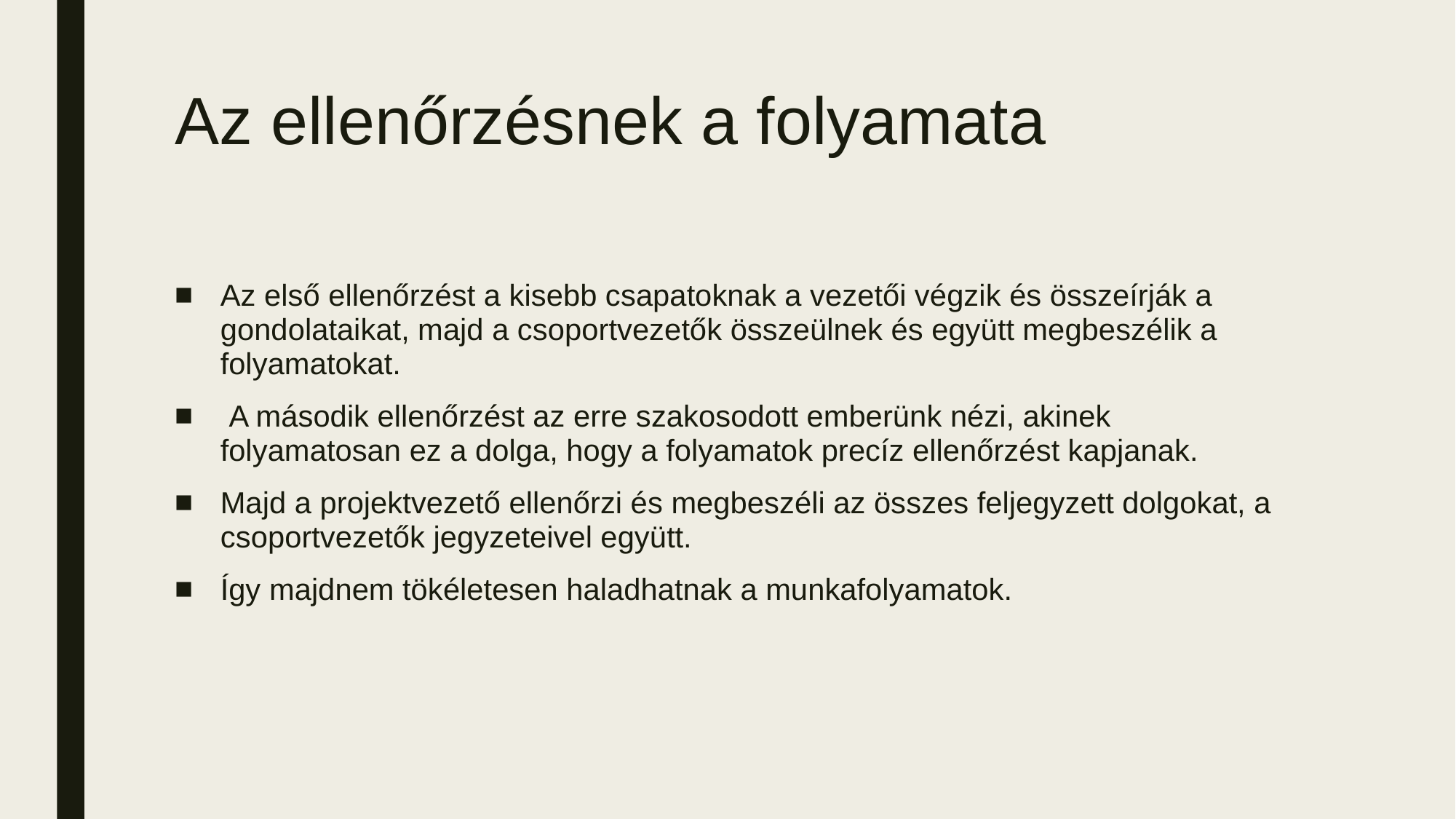

# Az ellenőrzésnek a folyamata
Az első ellenőrzést a kisebb csapatoknak a vezetői végzik és összeírják a gondolataikat, majd a csoportvezetők összeülnek és együtt megbeszélik a folyamatokat.
 A második ellenőrzést az erre szakosodott emberünk nézi, akinek folyamatosan ez a dolga, hogy a folyamatok precíz ellenőrzést kapjanak.
Majd a projektvezető ellenőrzi és megbeszéli az összes feljegyzett dolgokat, a csoportvezetők jegyzeteivel együtt.
Így majdnem tökéletesen haladhatnak a munkafolyamatok.